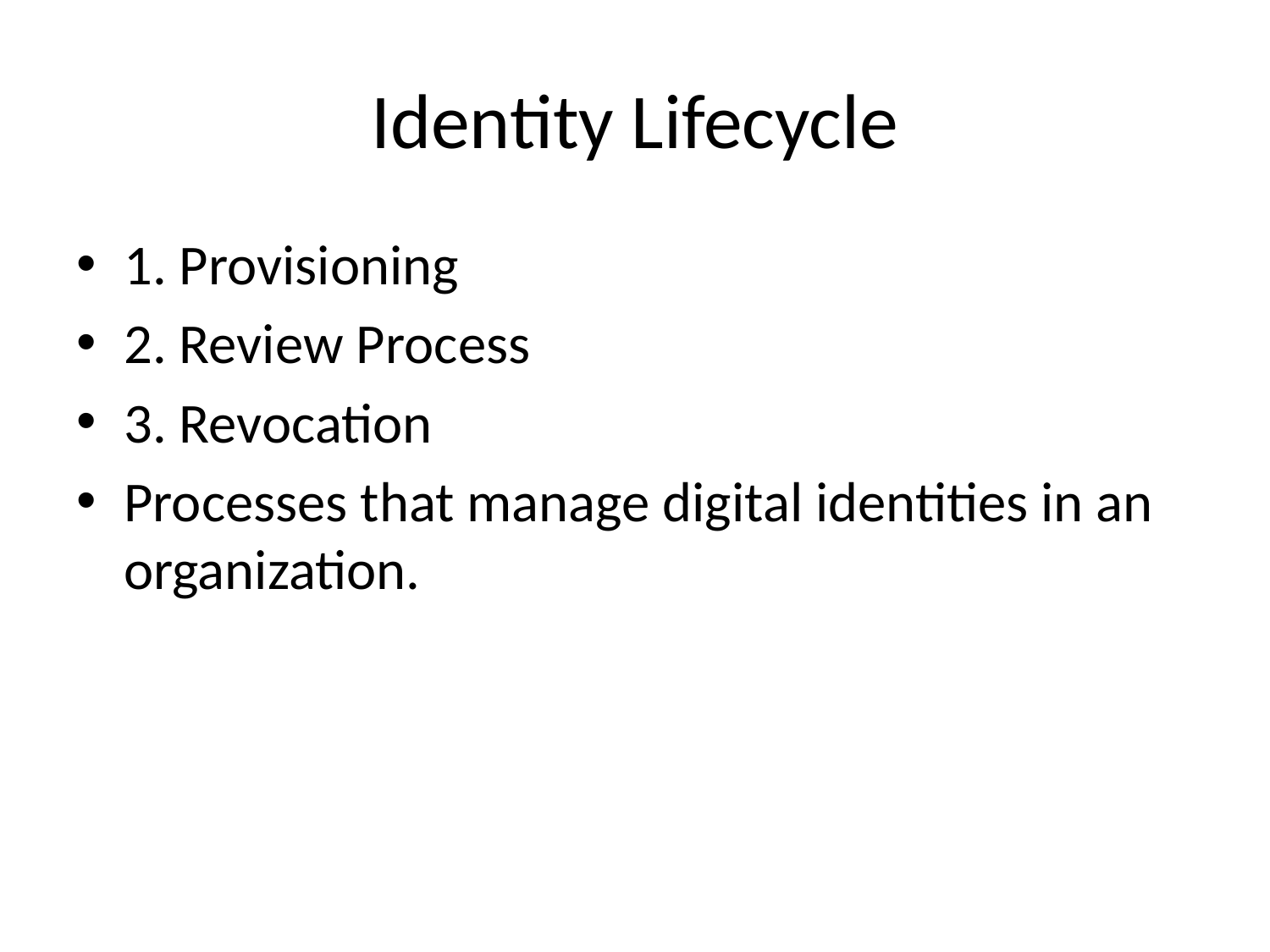

# Identity Lifecycle
1. Provisioning
2. Review Process
3. Revocation
Processes that manage digital identities in an organization.